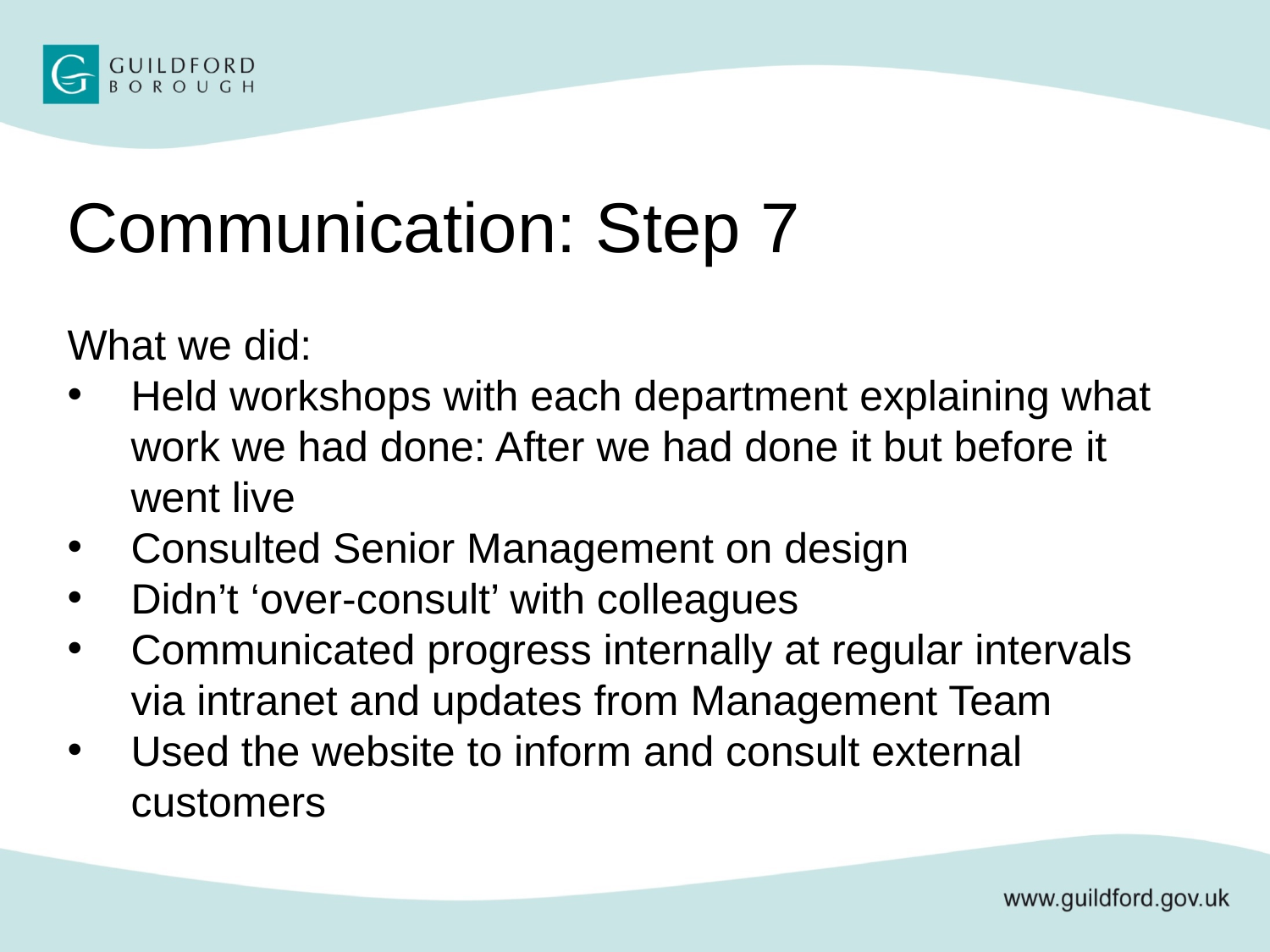

Communication: Step 7

What we did:
Held workshops with each department explaining what work we had done: After we had done it but before it went live
Consulted Senior Management on design
Didn’t ‘over-consult’ with colleagues
Communicated progress internally at regular intervals via intranet and updates from Management Team
Used the website to inform and consult external customers